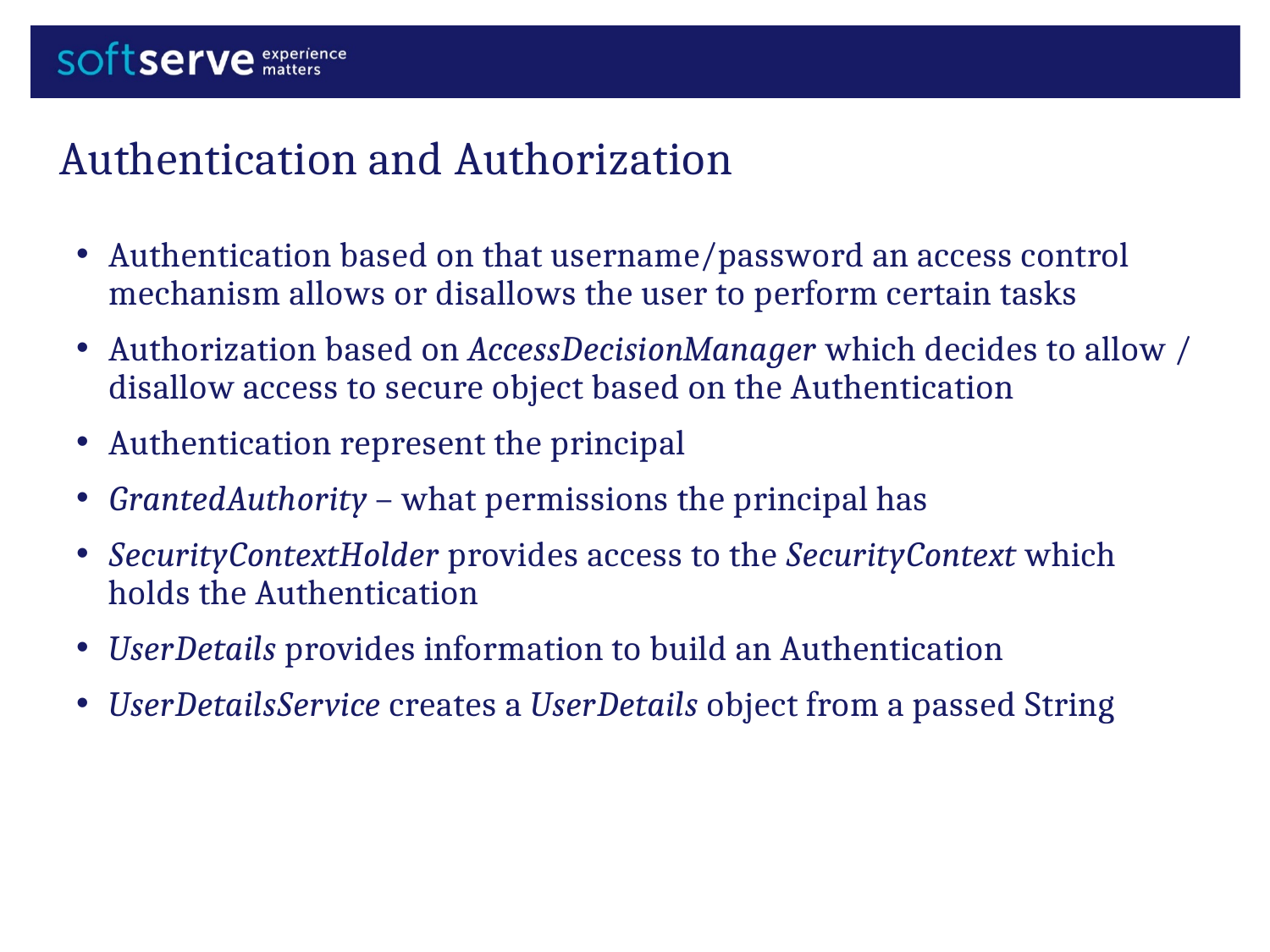

# Authentication and Authorization
Authentication based on that username/password an access control mechanism allows or disallows the user to perform certain tasks
Authorization based on AccessDecisionManager which decides to allow / disallow access to secure object based on the Authentication
Authentication represent the principal
GrantedAuthority – what permissions the principal has
SecurityContextHolder provides access to the SecurityContext which holds the Authentication
UserDetails provides information to build an Authentication
UserDetailsService creates a UserDetails object from a passed String